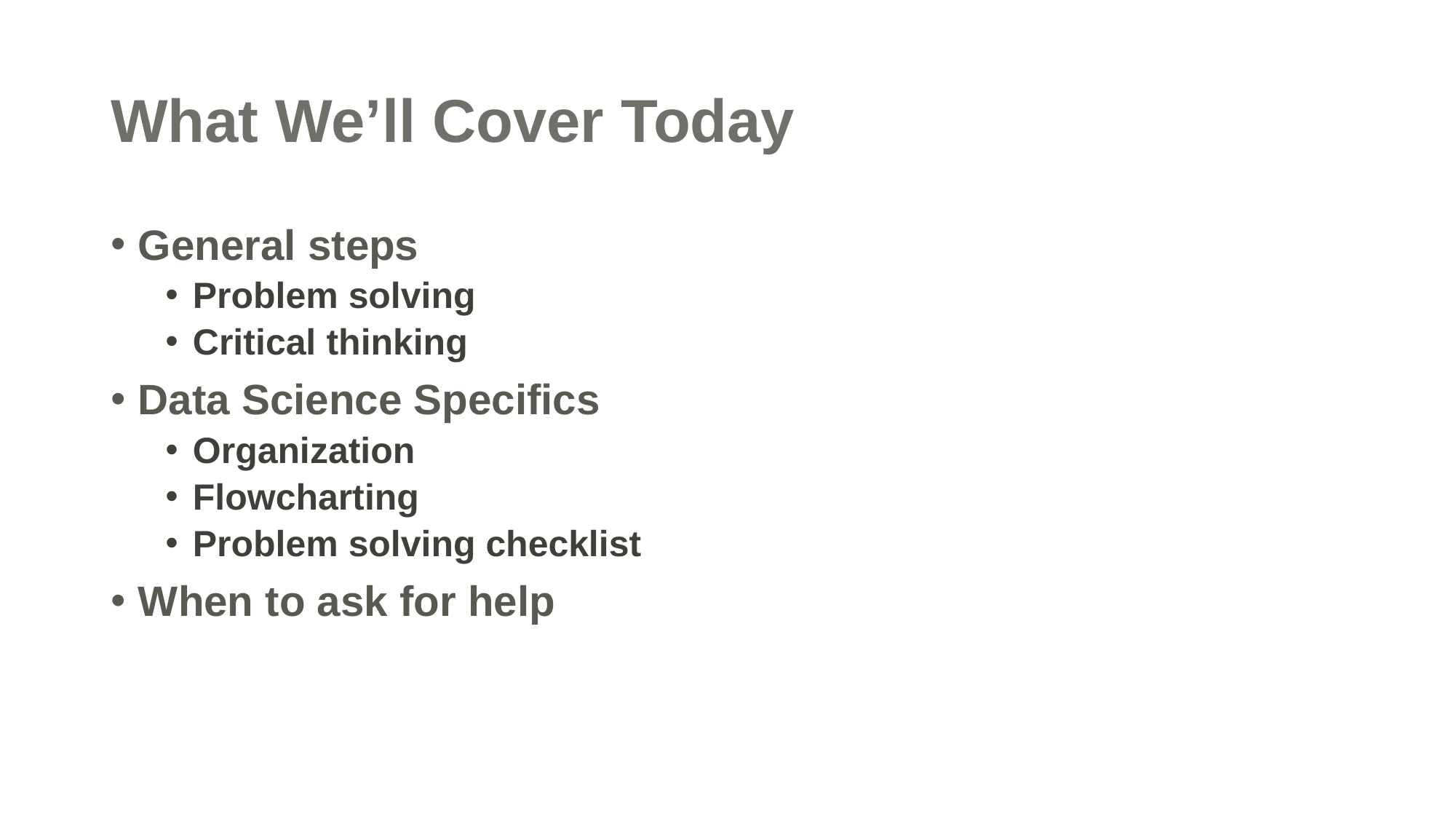

# What We’ll Cover Today
General steps
Problem solving
Critical thinking
Data Science Specifics
Organization
Flowcharting
Problem solving checklist
When to ask for help